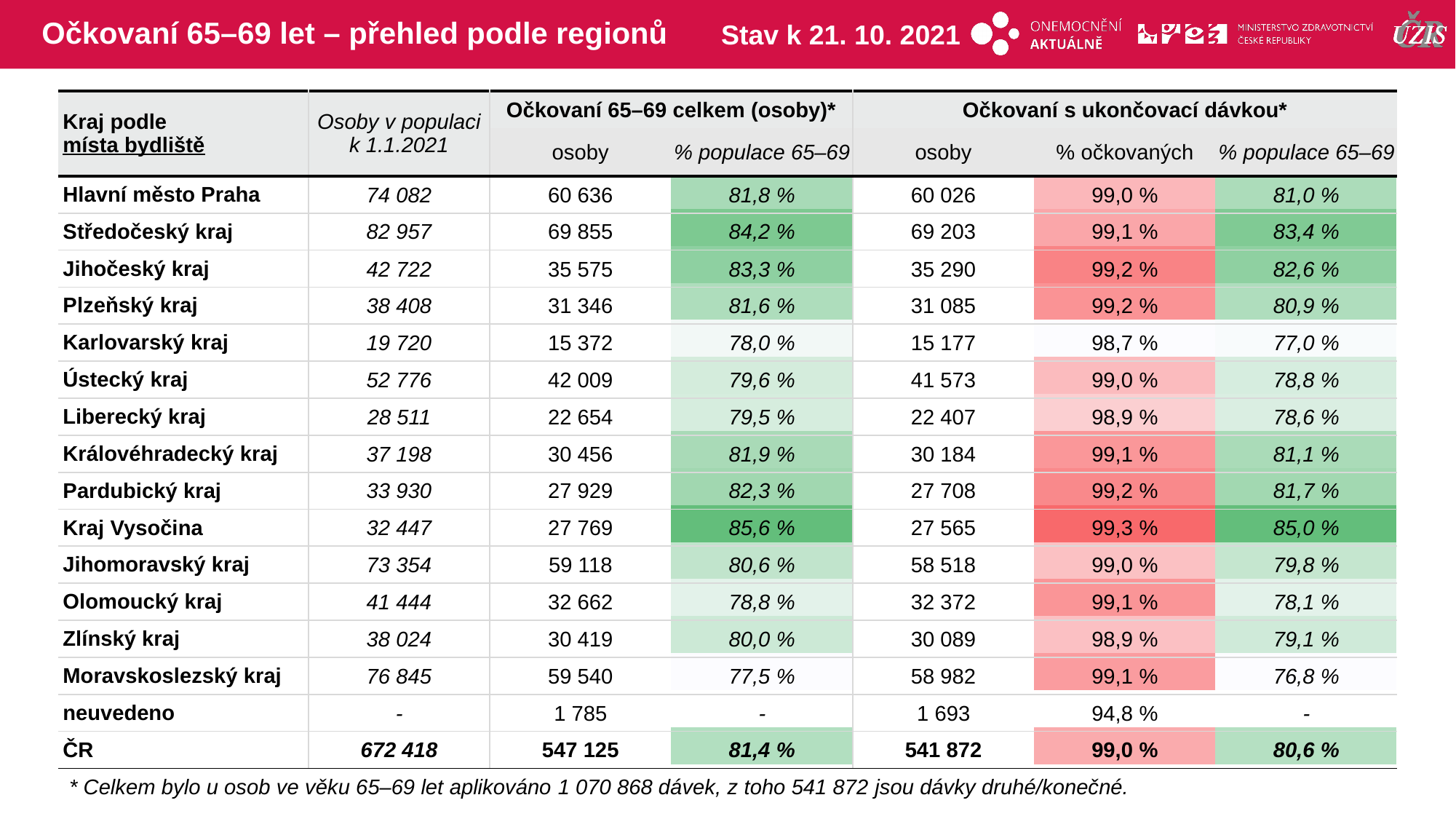

# Očkovaní 65–69 let – přehled podle regionů
Stav k 21. 10. 2021
| Kraj podle místa bydliště | Osoby v populaci k 1.1.2021 | Očkovaní 65–69 celkem (osoby)\* |  | Očkovaní s ukončovací dávkou\* |  |  |
| --- | --- | --- | --- | --- | --- | --- |
|  |  | osoby | % populace 65–69 | osoby | % očkovaných | % populace 65–69 |
| Hlavní město Praha | 74 082 | 60 636 | 81,8 % | 60 026 | 99,0 % | 81,0 % |
| Středočeský kraj | 82 957 | 69 855 | 84,2 % | 69 203 | 99,1 % | 83,4 % |
| Jihočeský kraj | 42 722 | 35 575 | 83,3 % | 35 290 | 99,2 % | 82,6 % |
| Plzeňský kraj | 38 408 | 31 346 | 81,6 % | 31 085 | 99,2 % | 80,9 % |
| Karlovarský kraj | 19 720 | 15 372 | 78,0 % | 15 177 | 98,7 % | 77,0 % |
| Ústecký kraj | 52 776 | 42 009 | 79,6 % | 41 573 | 99,0 % | 78,8 % |
| Liberecký kraj | 28 511 | 22 654 | 79,5 % | 22 407 | 98,9 % | 78,6 % |
| Královéhradecký kraj | 37 198 | 30 456 | 81,9 % | 30 184 | 99,1 % | 81,1 % |
| Pardubický kraj | 33 930 | 27 929 | 82,3 % | 27 708 | 99,2 % | 81,7 % |
| Kraj Vysočina | 32 447 | 27 769 | 85,6 % | 27 565 | 99,3 % | 85,0 % |
| Jihomoravský kraj | 73 354 | 59 118 | 80,6 % | 58 518 | 99,0 % | 79,8 % |
| Olomoucký kraj | 41 444 | 32 662 | 78,8 % | 32 372 | 99,1 % | 78,1 % |
| Zlínský kraj | 38 024 | 30 419 | 80,0 % | 30 089 | 98,9 % | 79,1 % |
| Moravskoslezský kraj | 76 845 | 59 540 | 77,5 % | 58 982 | 99,1 % | 76,8 % |
| neuvedeno | - | 1 785 | - | 1 693 | 94,8 % | - |
| ČR | 672 418 | 547 125 | 81,4 % | 541 872 | 99,0 % | 80,6 % |
|  |  |  |  |  |  |
| --- | --- | --- | --- | --- | --- |
|  |  |  |  |  |  |
|  |  |  |  |  |  |
|  |  |  |  |  |  |
|  |  |  |  |  |  |
|  |  |  |  |  |  |
|  |  |  |  |  |  |
|  |  |  |  |  |  |
|  |  |  |  |  |  |
|  |  |  |  |  |  |
|  |  |  |  |  |  |
|  |  |  |  |  |  |
|  |  |  |  |  |  |
|  |  |  |  |  |  |
|  |  |  |  |  |  |
|  |  |  |  |  |  |
* Celkem bylo u osob ve věku 65–69 let aplikováno 1 070 868 dávek, z toho 541 872 jsou dávky druhé/konečné.